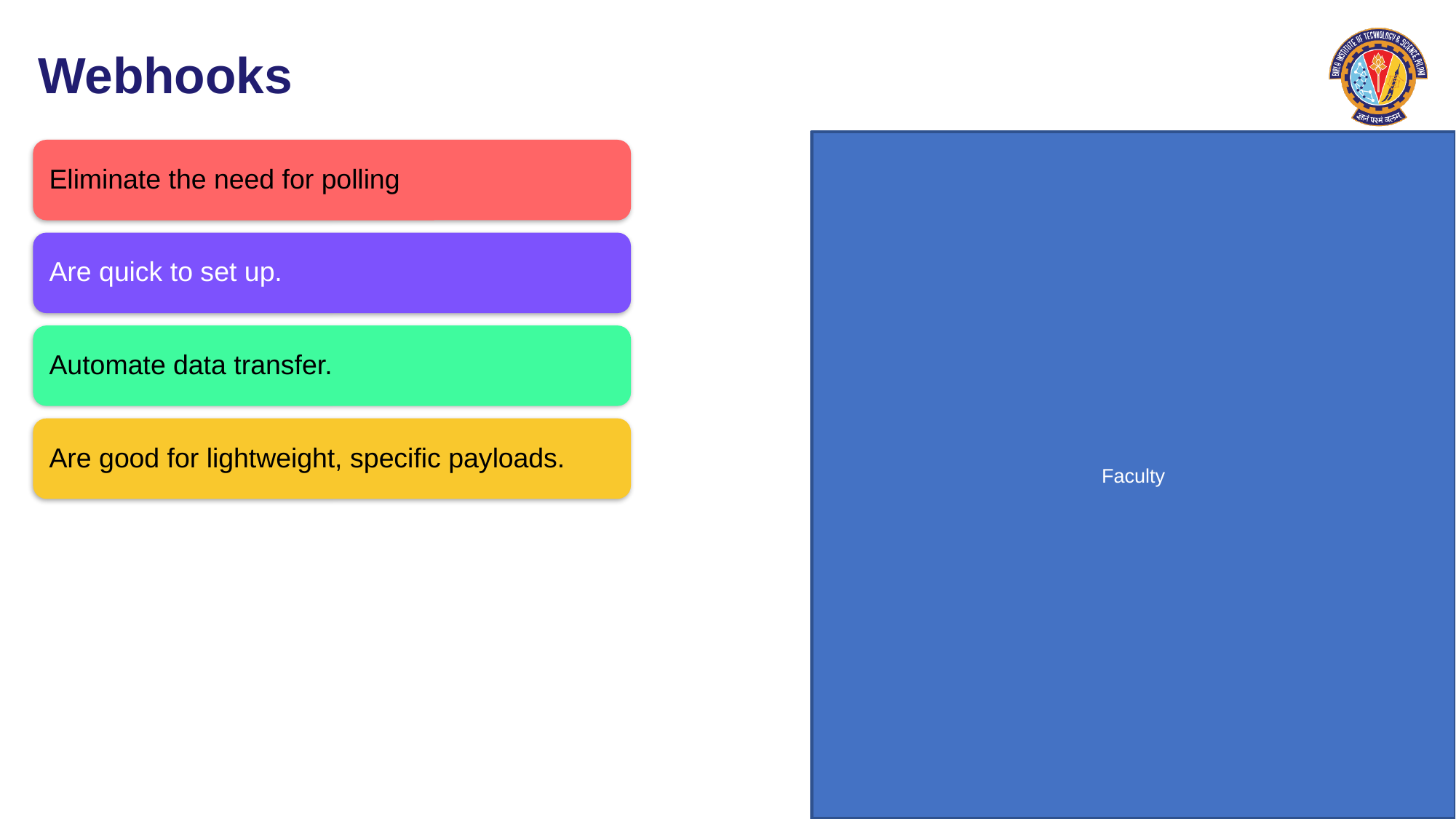

# Webhooks
Eliminate the need for polling
Are quick to set up.
Automate data transfer.
Are good for lightweight, specific payloads.